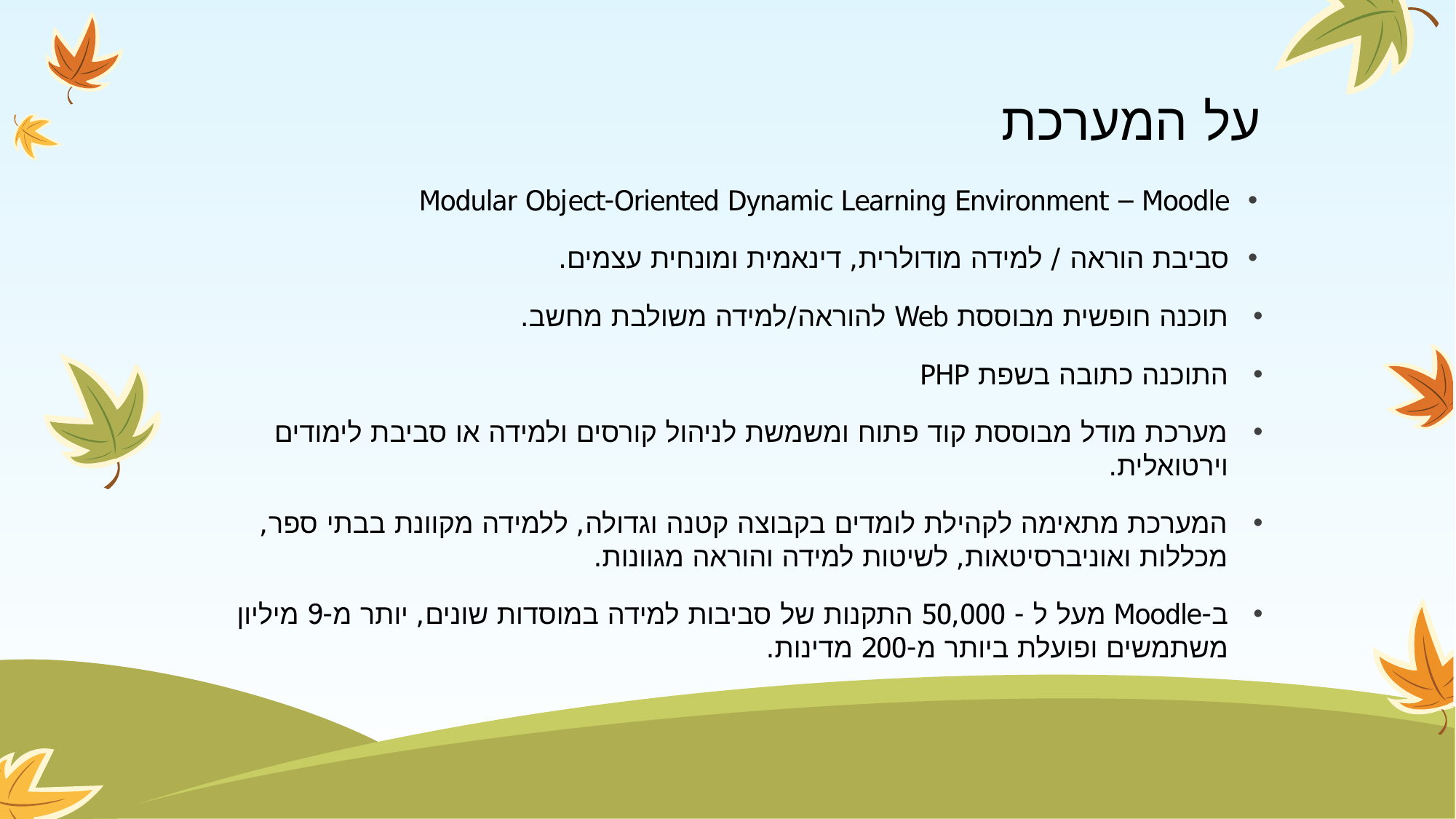

# על המערכת
Modular Object-Oriented Dynamic Learning Environment – Moodle
סביבת הוראה / למידה מודולרית, דינאמית ומונחית עצמים.
תוכנה חופשית מבוססת Web להוראה/למידה משולבת מחשב.
התוכנה כתובה בשפת PHP
מערכת מודל מבוססת קוד פתוח ומשמשת לניהול קורסים ולמידה או סביבת לימודים וירטואלית.
המערכת מתאימה לקהילת לומדים בקבוצה קטנה וגדולה, ללמידה מקוונת בבתי ספר, מכללות ואוניברסיטאות, לשיטות למידה והוראה מגוונות.
ב-Moodle מעל ל - 50,000 התקנות של סביבות למידה במוסדות שונים, יותר מ-9 מיליון משתמשים ופועלת ביותר מ-200 מדינות.